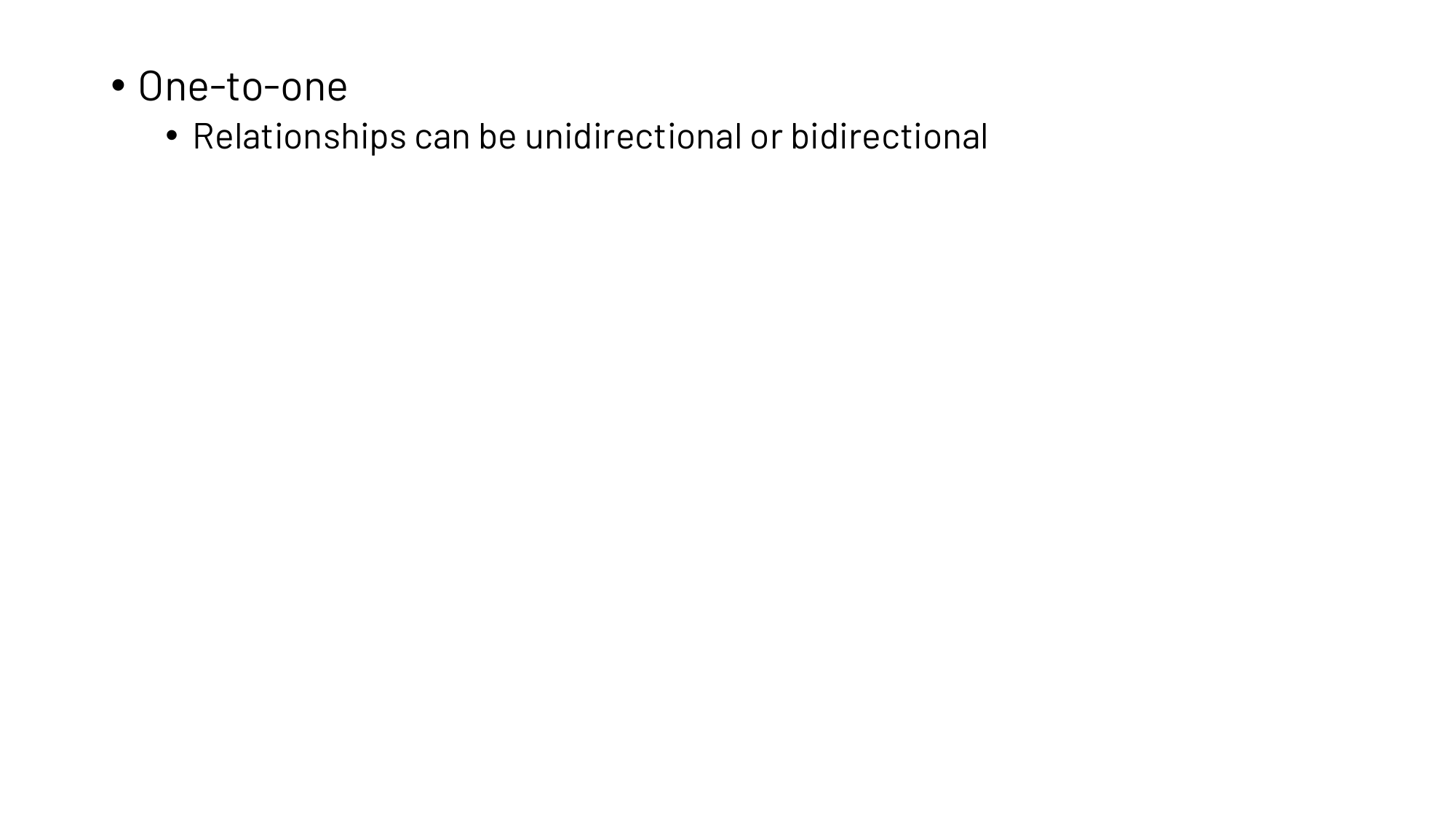

One-to-one
Relationships can be unidirectional or bidirectional